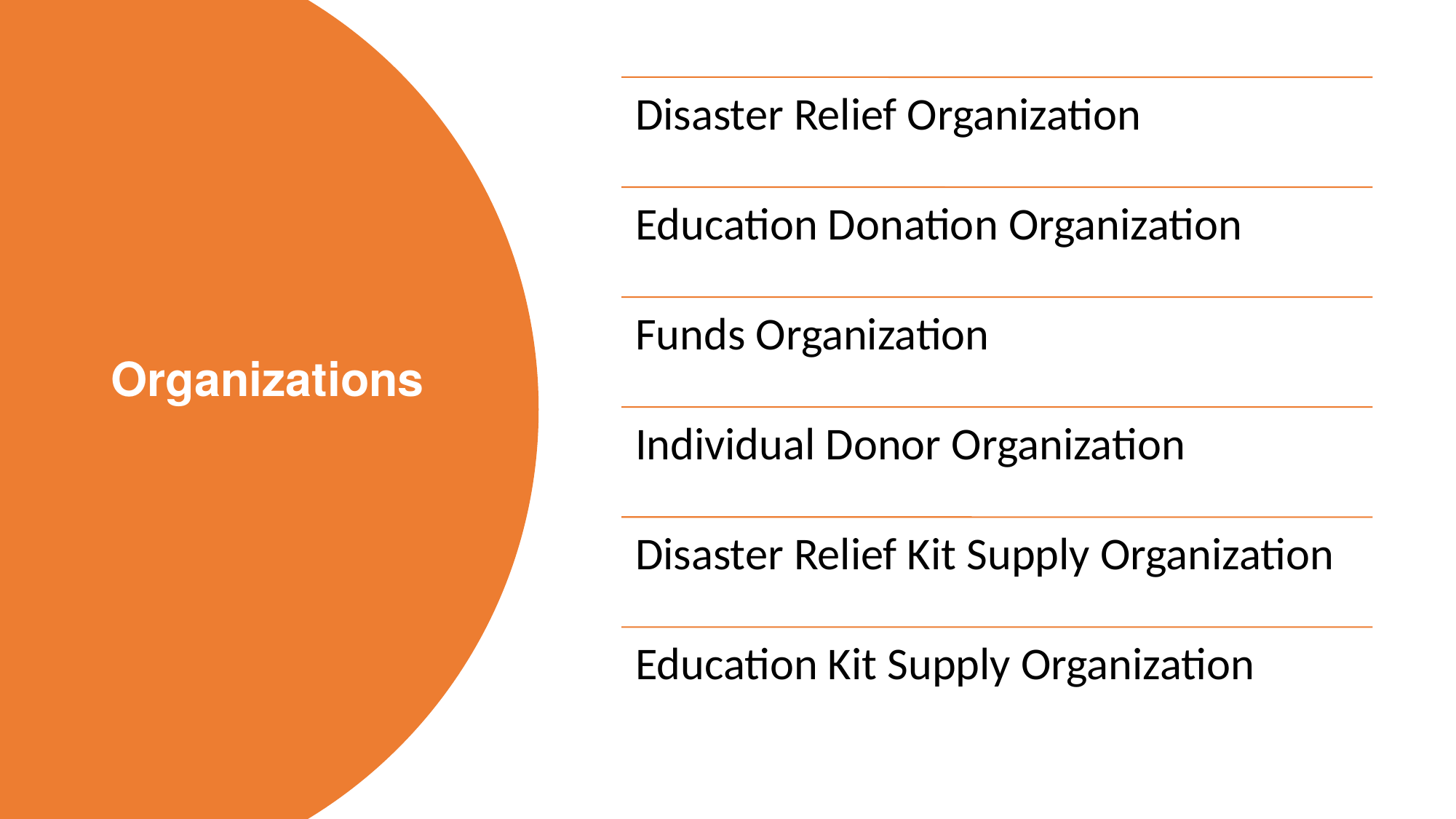

Disaster Relief Organization
Education Donation Organization
Funds Organization
Individual Donor Organization
Disaster Relief Kit Supply Organization
Education Kit Supply Organization
# Organizations